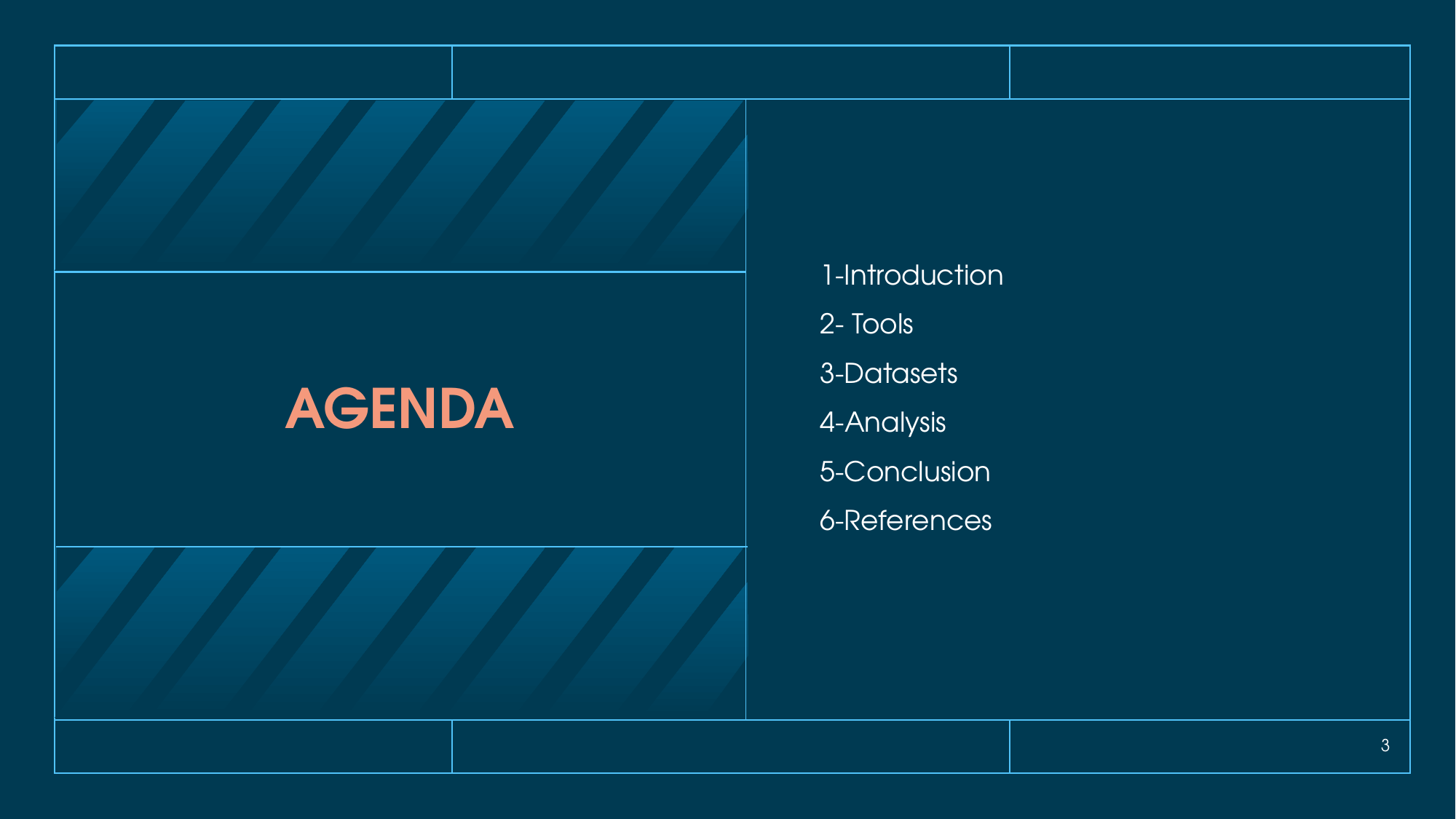

1-Introduction
2- Tools
3-Datasets
4-Analysis
5-Conclusion
6-References

# Agenda
3